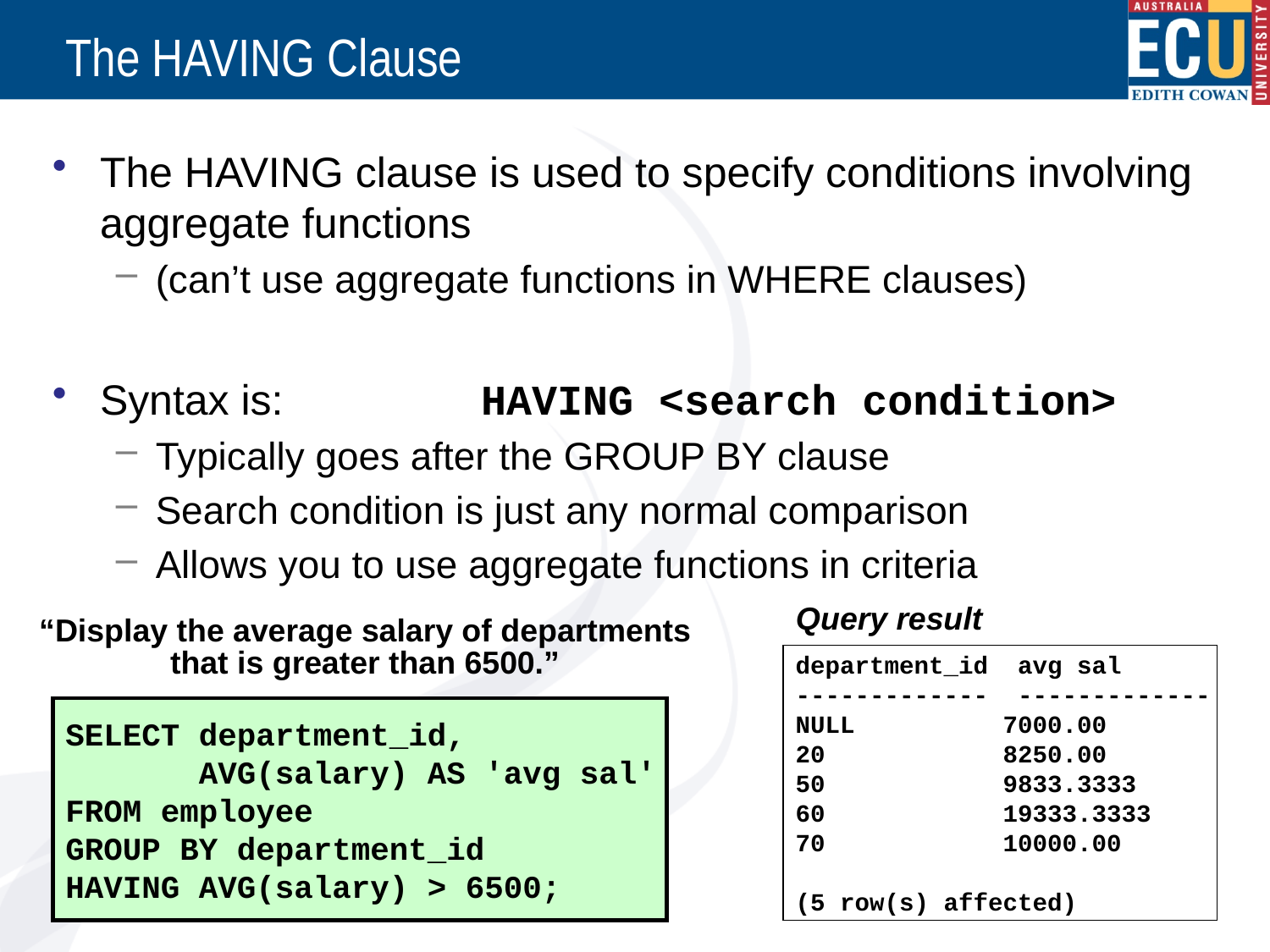

# The HAVING Clause
The HAVING clause is used to specify conditions involving aggregate functions
(can’t use aggregate functions in WHERE clauses)

Syntax is:		HAVING <search condition>
Typically goes after the GROUP BY clause
Search condition is just any normal comparison
Allows you to use aggregate functions in criteria
Query result
“Display the average salary of departments that is greater than 6500.”
department_id  avg sal
-------------  -------------
NULL          7000.00
20            8250.00
50            9833.3333
60            19333.3333
70            10000.00

(5 row(s) affected)
SELECT department_id,
       AVG(salary) AS 'avg sal'
FROM employee
GROUP BY department_id
HAVING AVG(salary) > 6500;